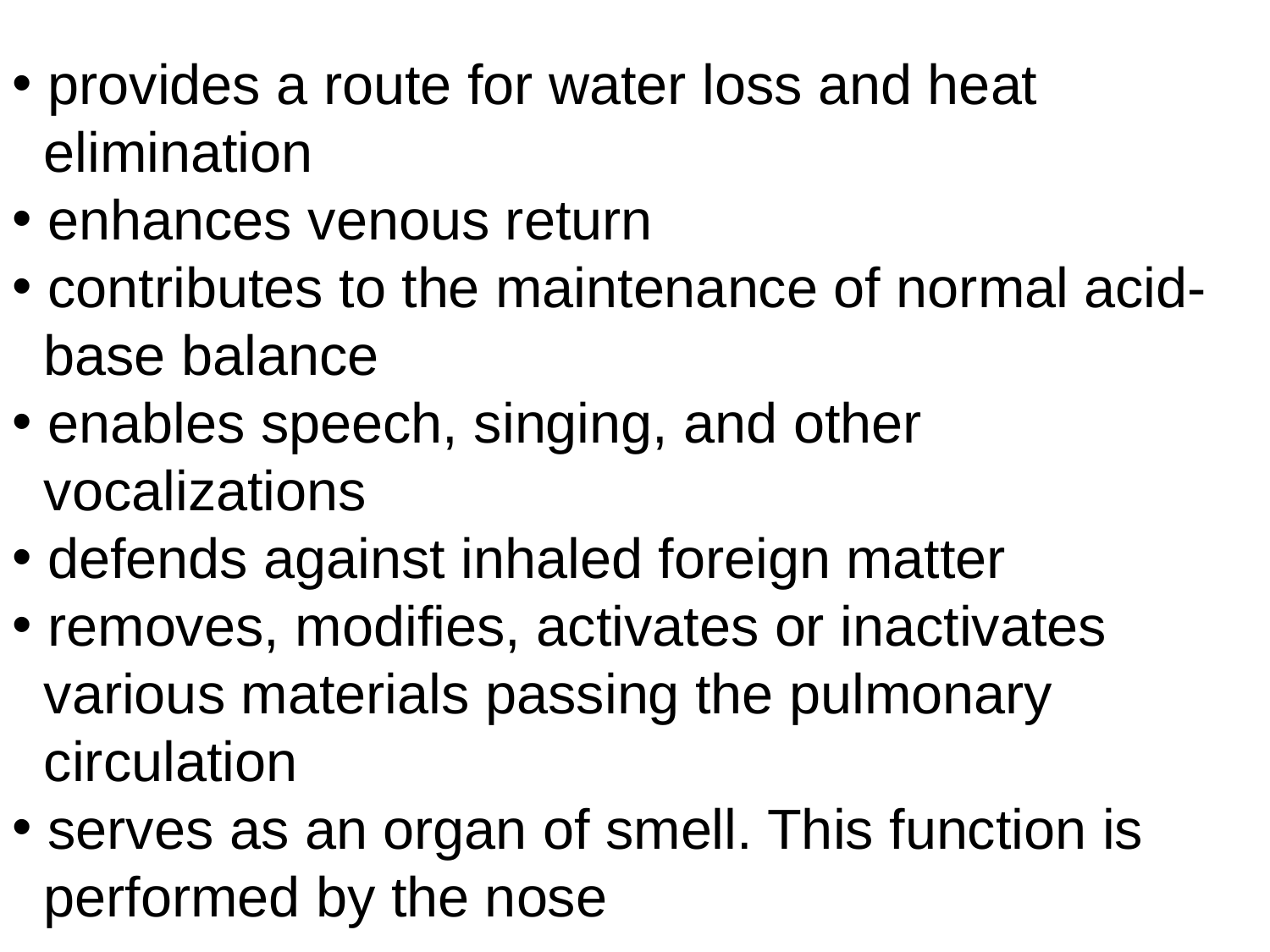

provides a route for water loss and heat
  elimination
 enhances venous return
 contributes to the maintenance of normal acid-
  base balance
 enables speech, singing, and other
  vocalizations
 defends against inhaled foreign matter
 removes, modifies, activates or inactivates
  various materials passing the pulmonary
  circulation
 serves as an organ of smell. This function is
  performed by the nose